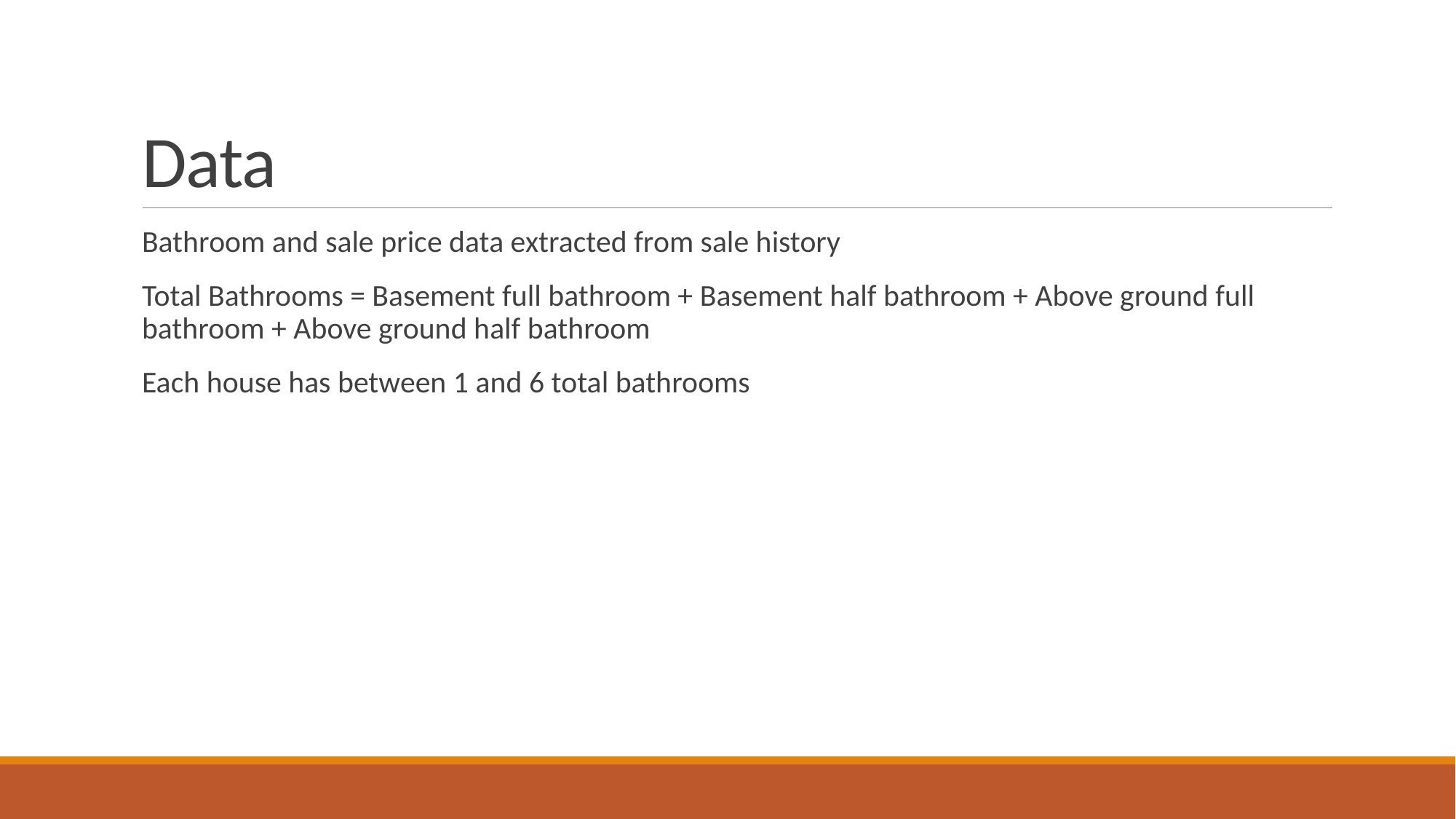

# Data
Bathroom and sale price data extracted from sale history
Total Bathrooms = Basement full bathroom + Basement half bathroom + Above ground full bathroom + Above ground half bathroom
Each house has between 1 and 6 total bathrooms